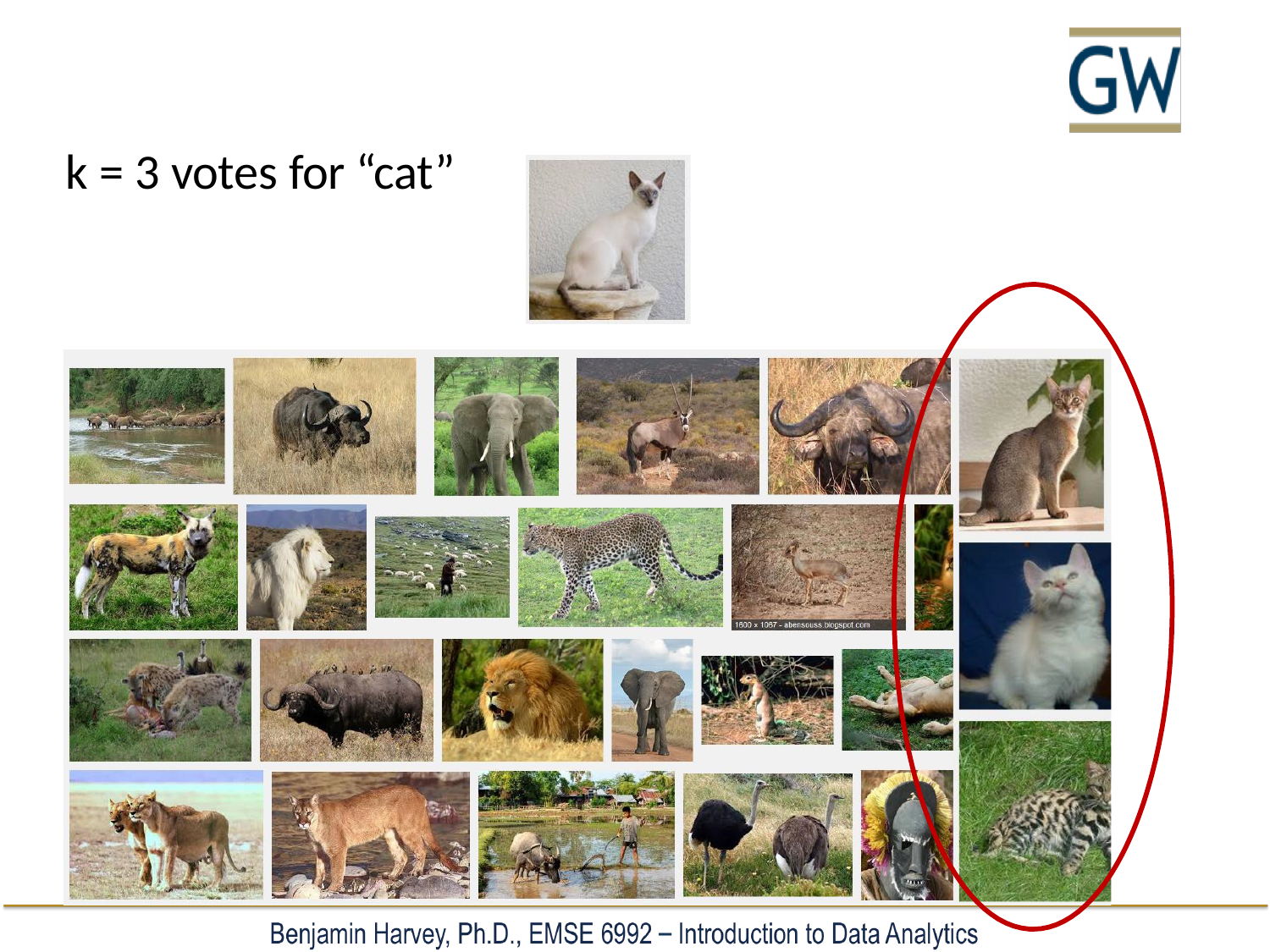

k = 3 votes for “cat”

# k-Nearest Neighbors